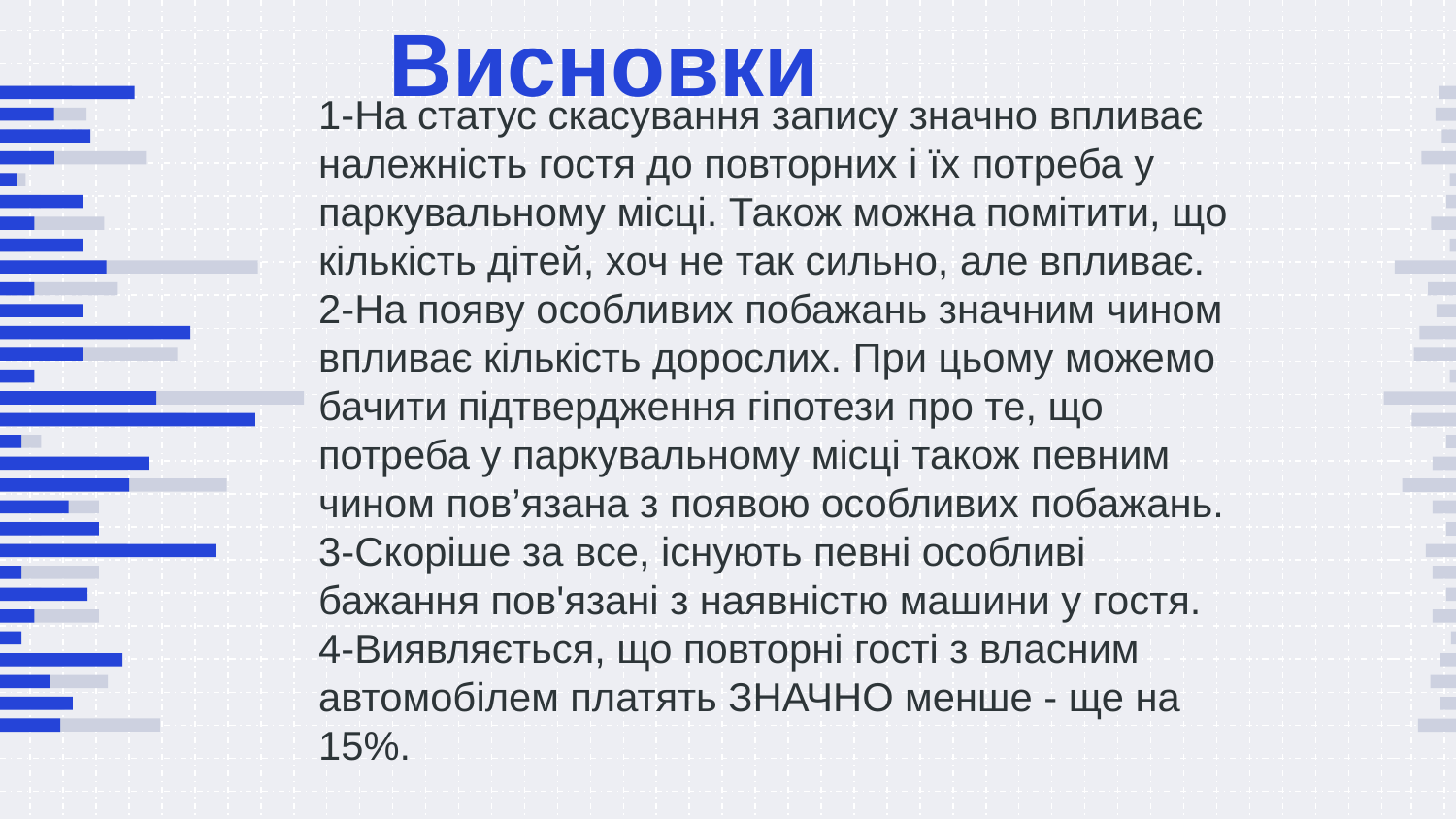

Висновки

1-На статус скасування запису значно впливає належність гостя до повторних і їх потреба у паркувальному місці. Також можна помітити, що кількість дітей, хоч не так сильно, але впливає.
2-На появу особливих побажань значним чином впливає кількість дорослих. При цьому можемо бачити підтвердження гіпотези про те, що потреба у паркувальному місці також певним чином пов’язана з появою особливих побажань.
3-Скоріше за все, існують певні особливі бажання пов'язані з наявністю машини у гостя.
4-Виявляється, що повторні гості з власним автомобілем платять ЗНАЧНО менше - ще на 15%.